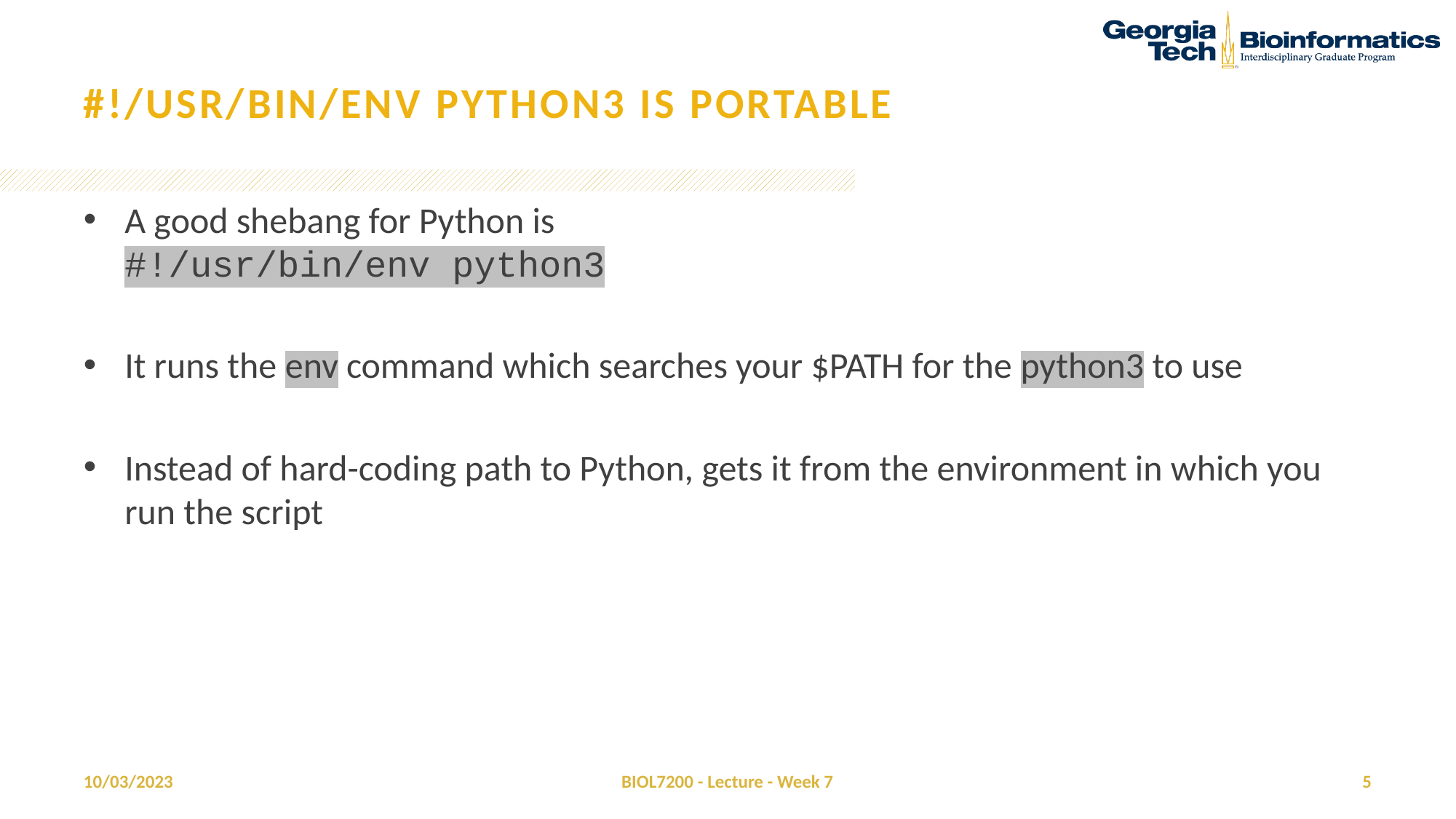

# #!/usr/bin/env python3 is portable
A good shebang for Python is
#!/usr/bin/env python3

It runs the env command which searches your $PATH for the python3 to use

Instead of hard-coding path to Python, gets it from the environment in which you run the script
10/03/2023
BIOL7200 - Lecture - Week 7
5